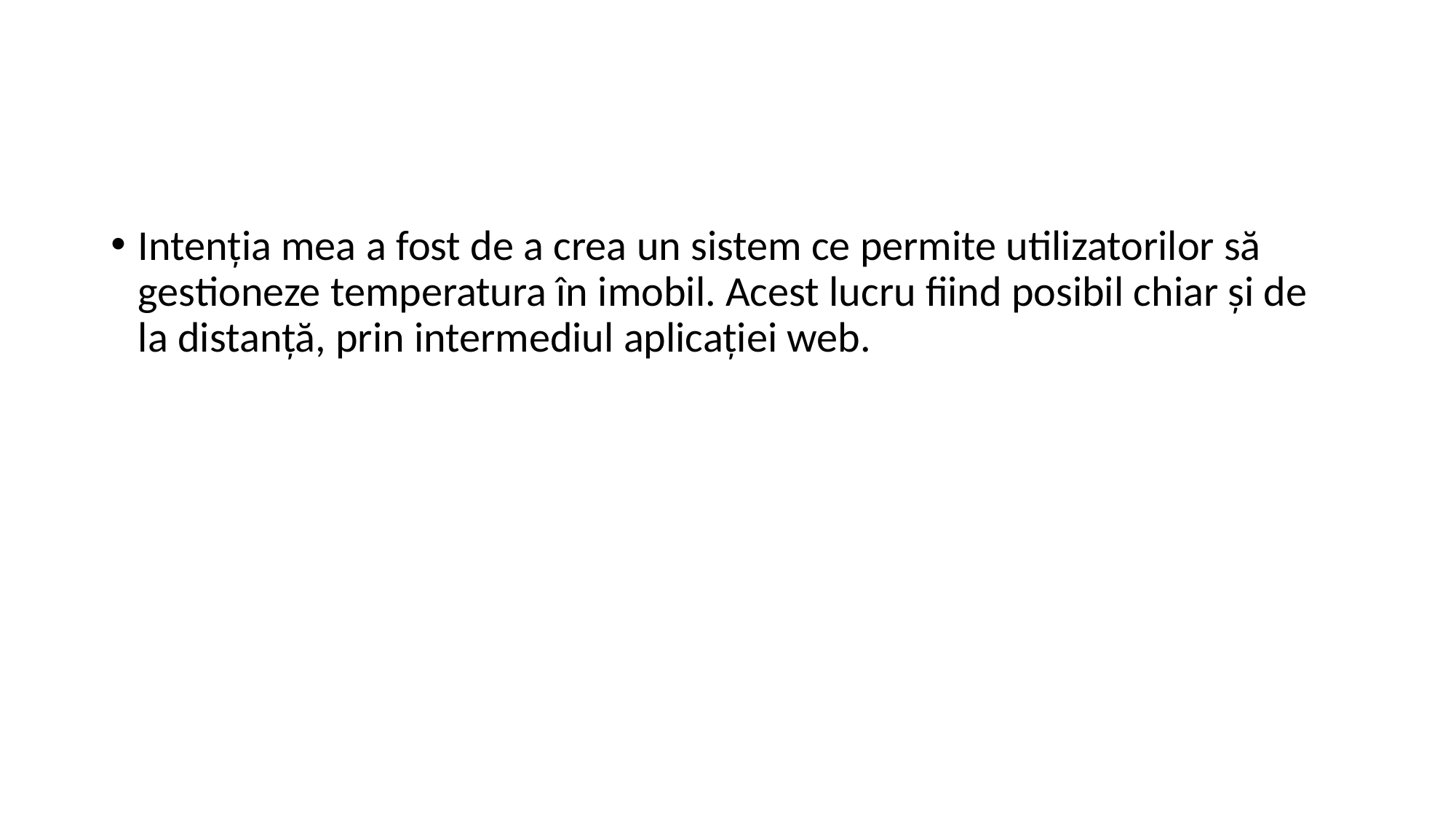

#
Intenția mea a fost de a crea un sistem ce permite utilizatorilor să gestioneze temperatura în imobil. Acest lucru fiind posibil chiar și de la distanță, prin intermediul aplicației web.